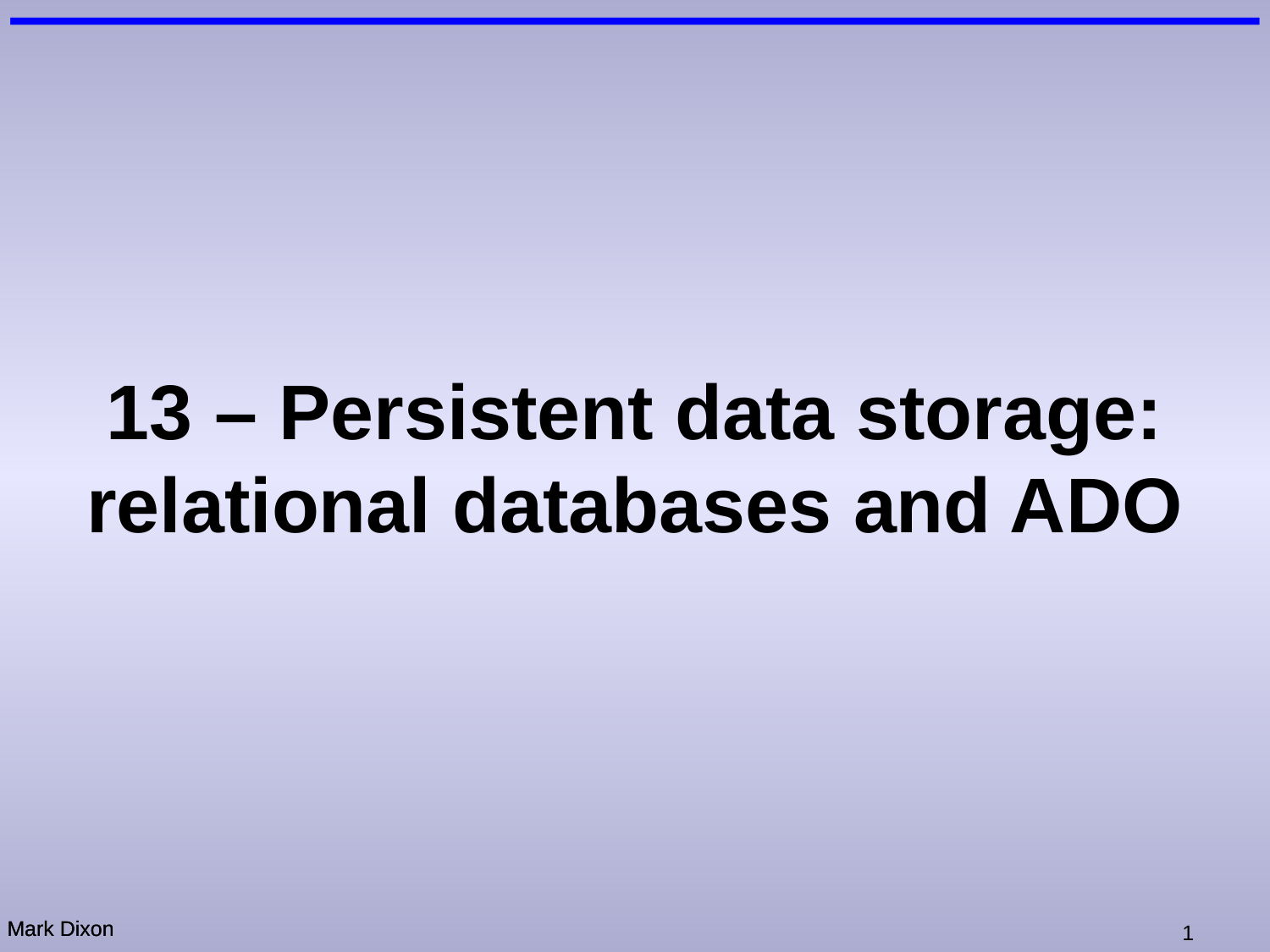

# 13 – Persistent data storage: relational databases and ADO